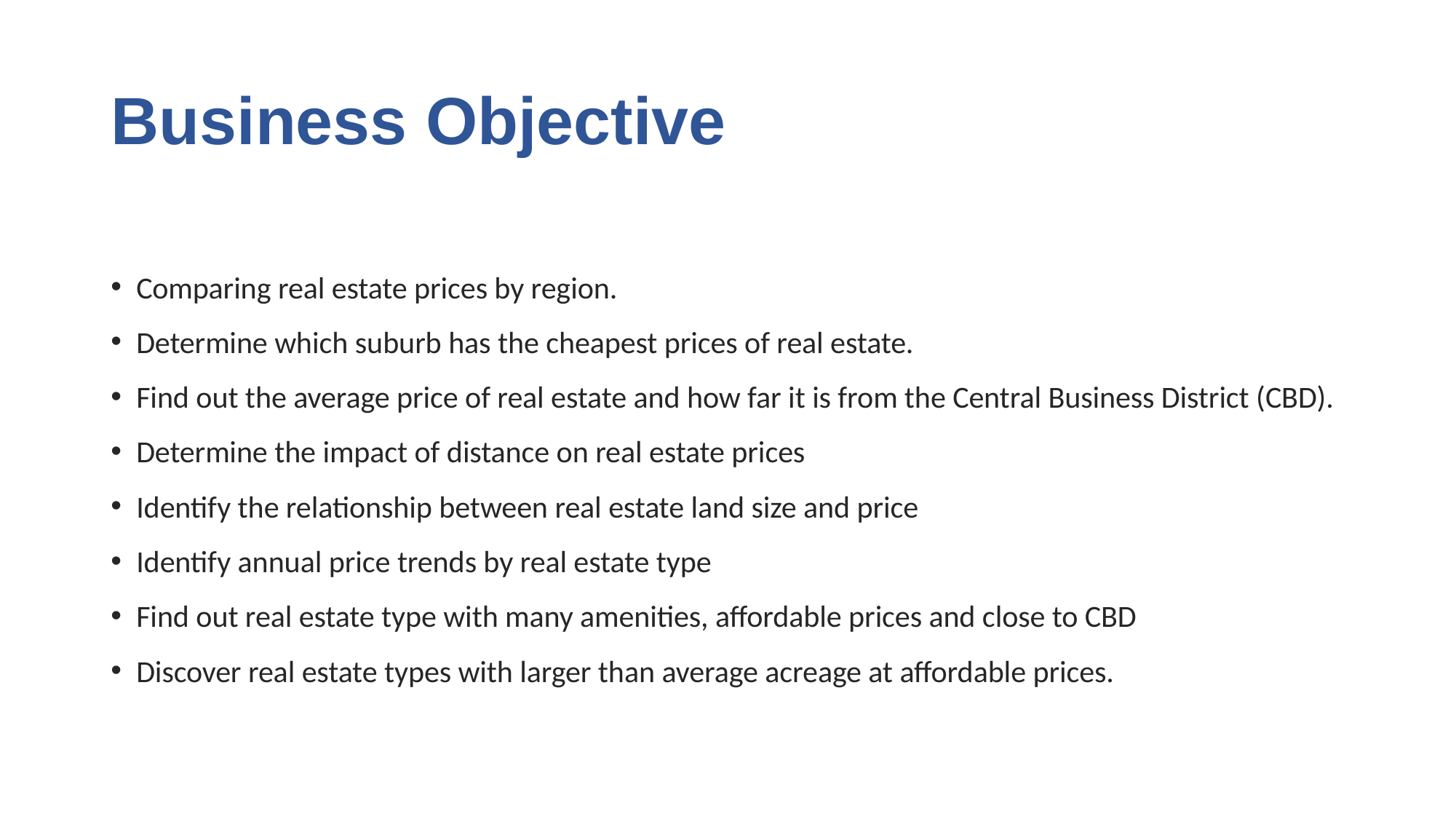

# Business Objective

Comparing real estate prices by region.
Determine which suburb has the cheapest prices of real estate.
Find out the average price of real estate and how far it is from the Central Business District (CBD).
Determine the impact of distance on real estate prices
Identify the relationship between real estate land size and price
Identify annual price trends by real estate type
Find out real estate type with many amenities, affordable prices and close to CBD
Discover real estate types with larger than average acreage at affordable prices.